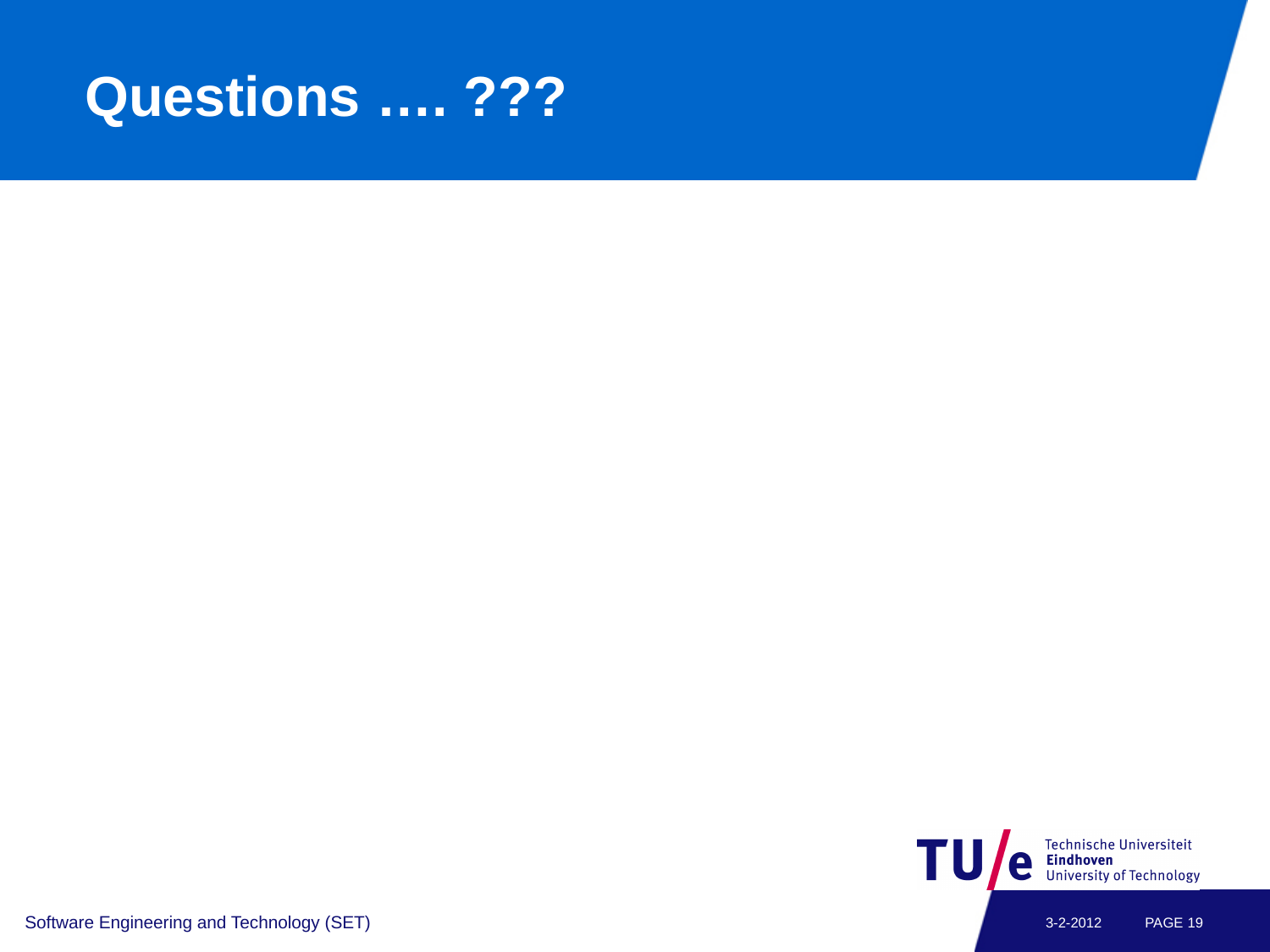

# Questions …. ???

Software Engineering and Technology (SET)
3-2-2012
PAGE 19